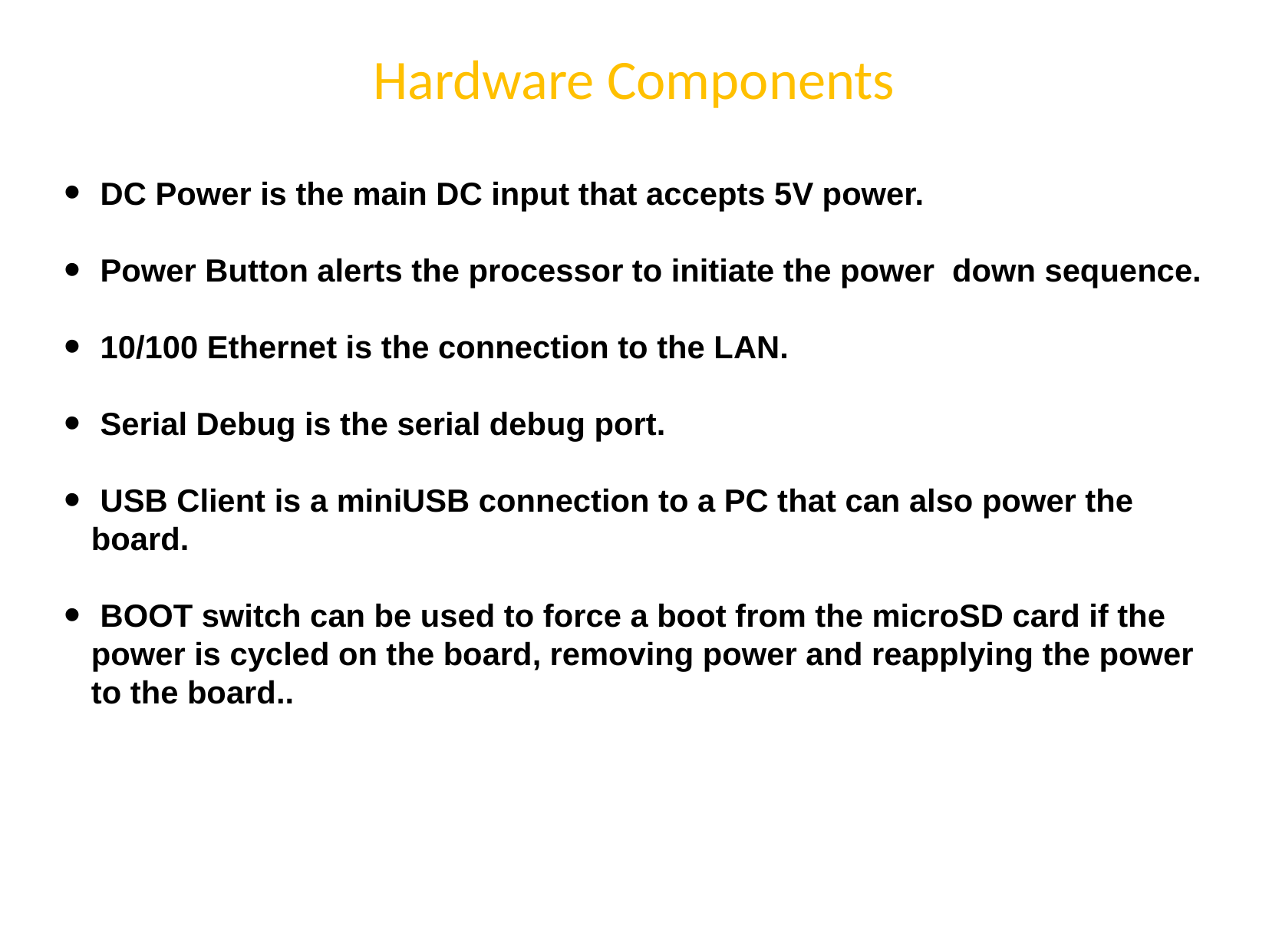

Hardware Components

 DC Power is the main DC input that accepts 5V power.

 Power Button alerts the processor to initiate the power  down sequence.

 10/100 Ethernet is the connection to the LAN.

 Serial Debug is the serial debug port.

 USB Client is a miniUSB connection to a PC that can also power the board.

 BOOT switch can be used to force a boot from the microSD card if the power is cycled on the board, removing power and reapplying the power to the board..